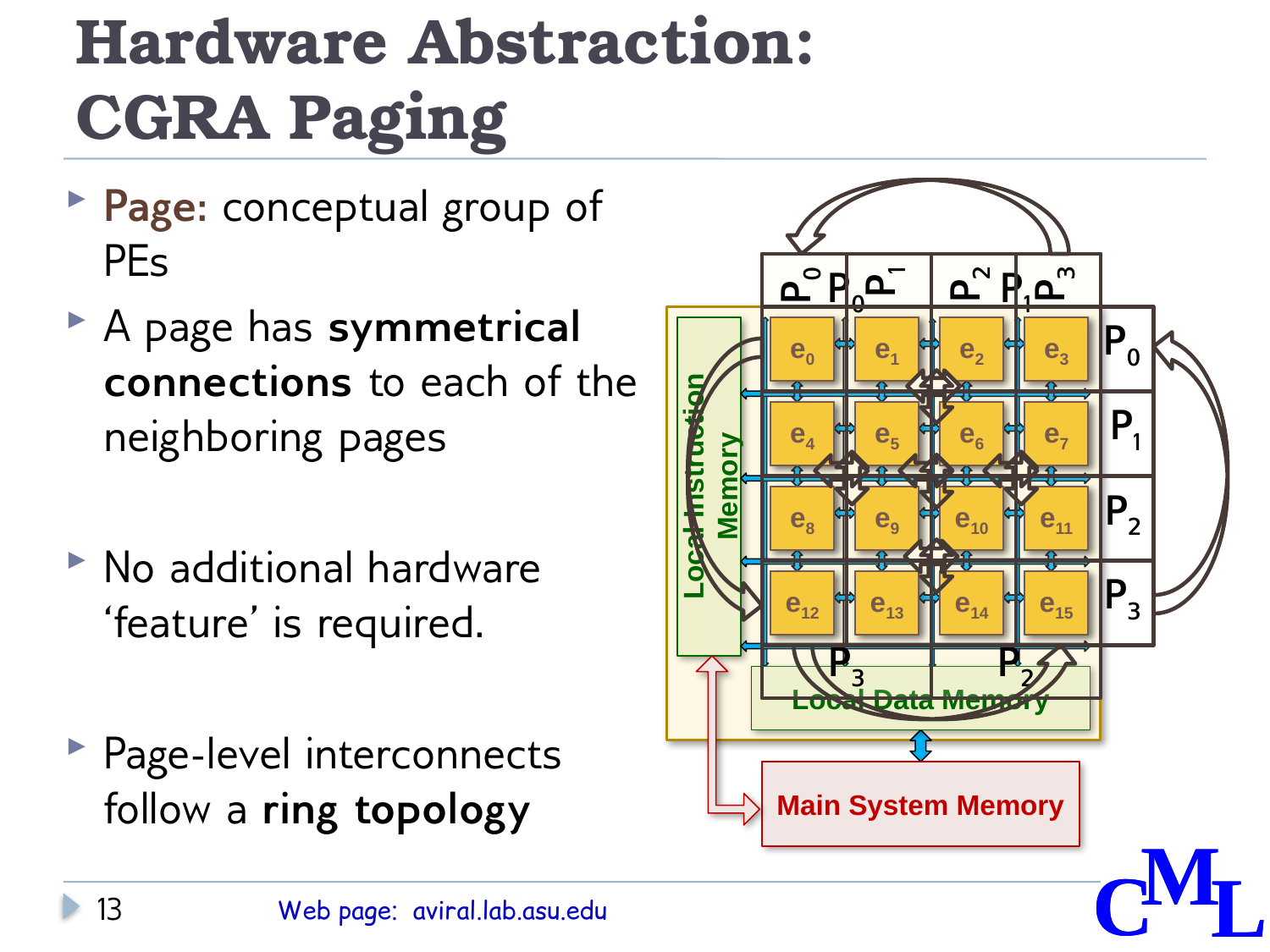

# Hardware Abstraction: CGRA Paging
Page: conceptual group of PEs
A page has symmetrical connections to each of the neighboring pages

No additional hardware ‘feature’ is required.

Page-level interconnects follow a ring topology
P0
P1
P3
P2
P0
P1
P2
P3

Local Instruction Memory

Local Data Memory

Main System Memory
P0
P1
P2
P3
PE
PE
PE
PE
PE
PE
PE
PE
PE
PE
PE
PE
PE
PE
PE
PE

e0
e1
e2
e3
e4
e5
e6
e7
e8
e9
e10
e11
e12
e13
e14
e15

13